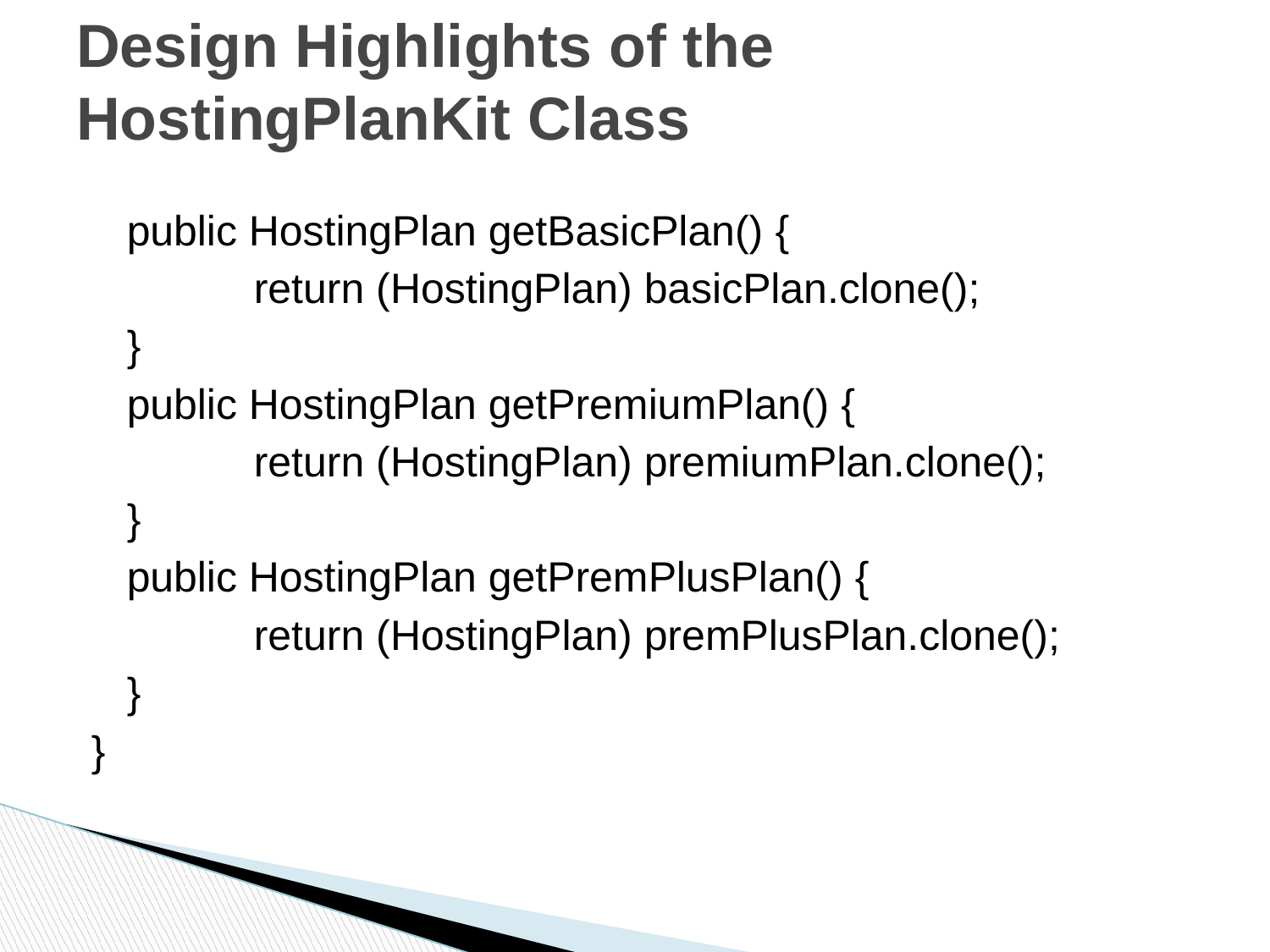

# Design Highlights of the HostingPlanKit Class
	public HostingPlan getBasicPlan() {
		return (HostingPlan) basicPlan.clone();
	}
	public HostingPlan getPremiumPlan() {
		return (HostingPlan) premiumPlan.clone();
	}
	public HostingPlan getPremPlusPlan() {
		return (HostingPlan) premPlusPlan.clone();
	}
}